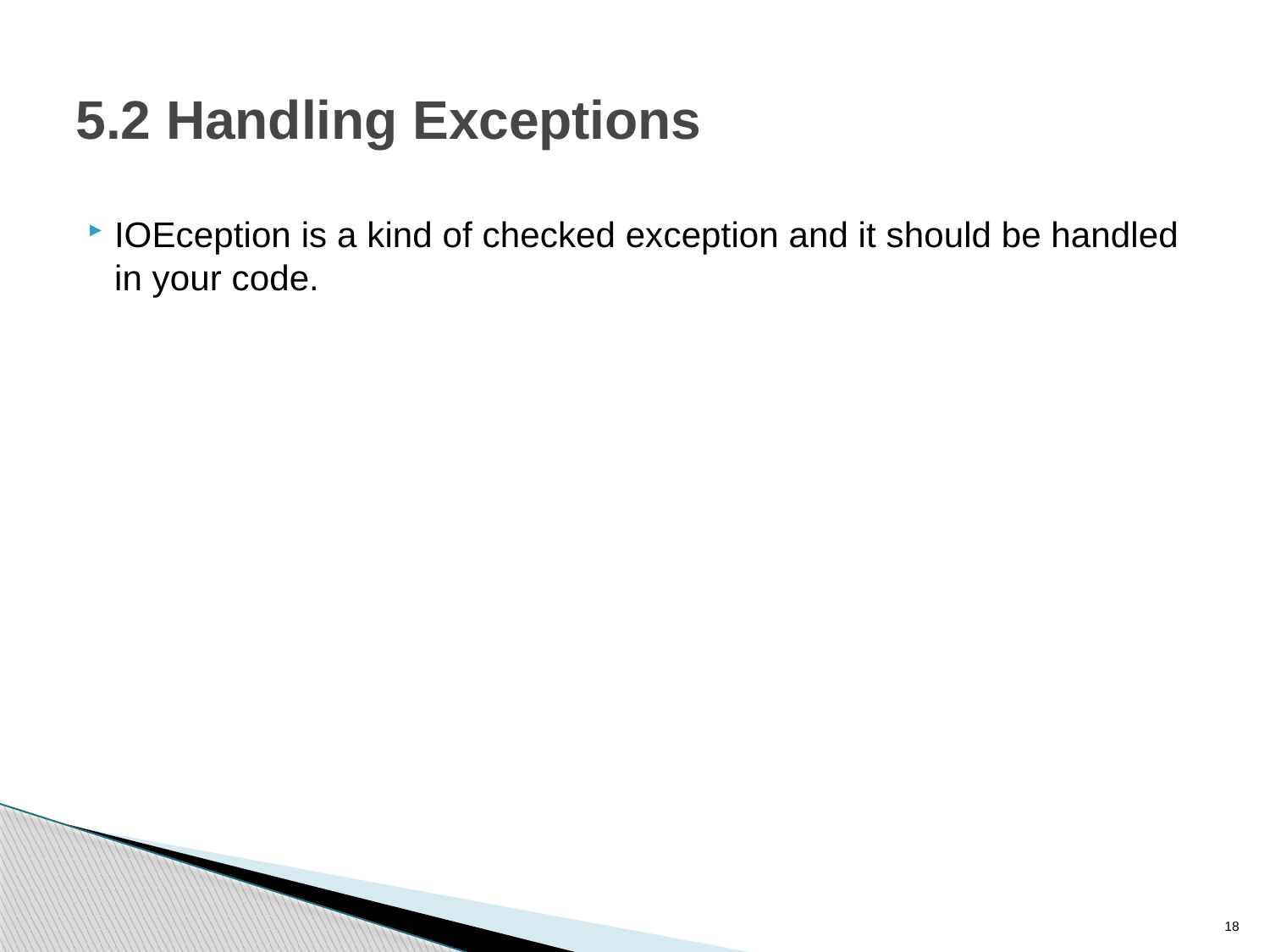

# 5.2 Handling Exceptions
IOEception is a kind of checked exception and it should be handled in your code.
18